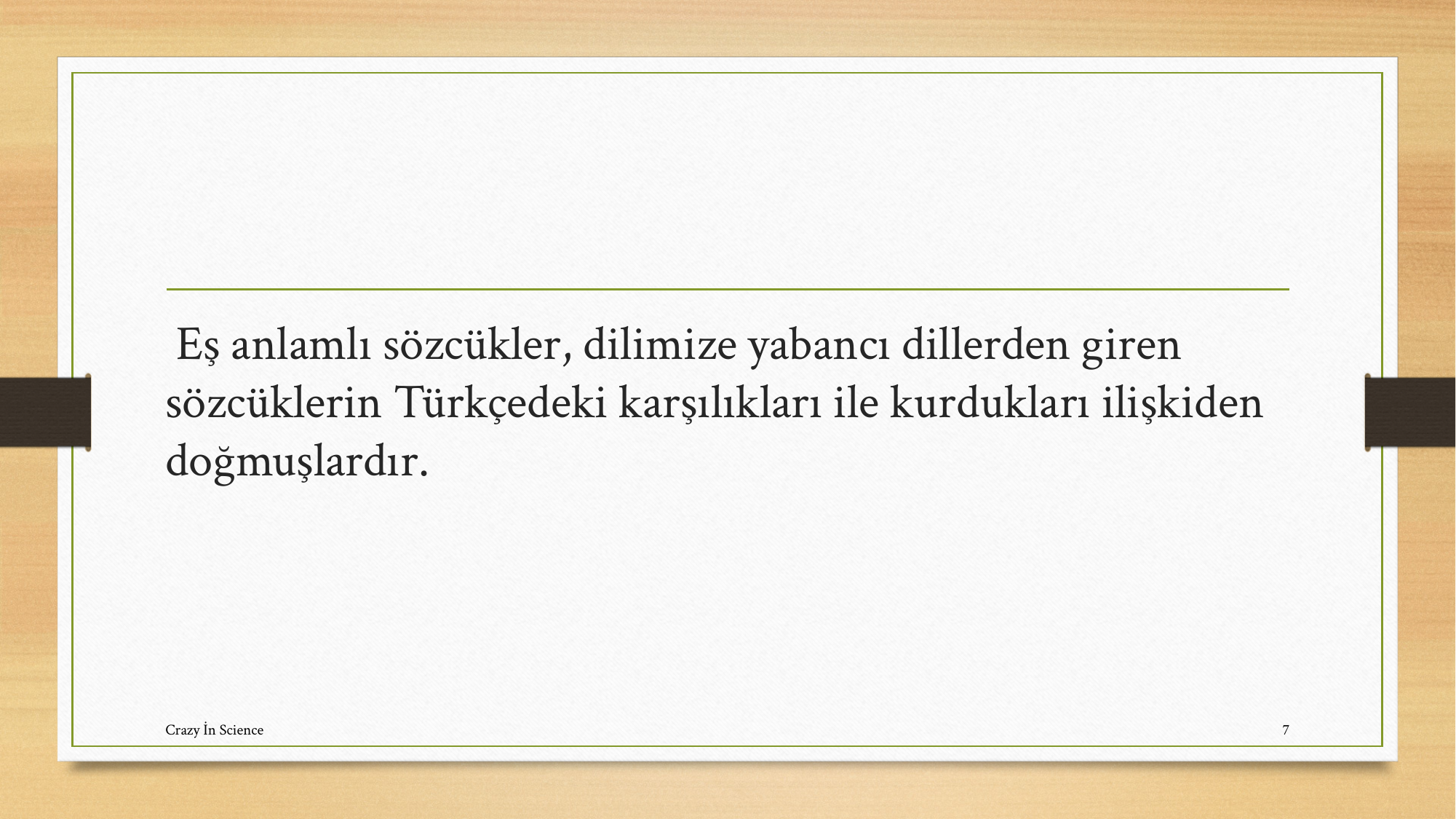

Eş anlamlı sözcükler, dilimize yabancı dillerden giren sözcüklerin Türkçedeki karşılıkları ile kurdukları ilişkiden doğmuşlardır.

Crazy İn Science
7